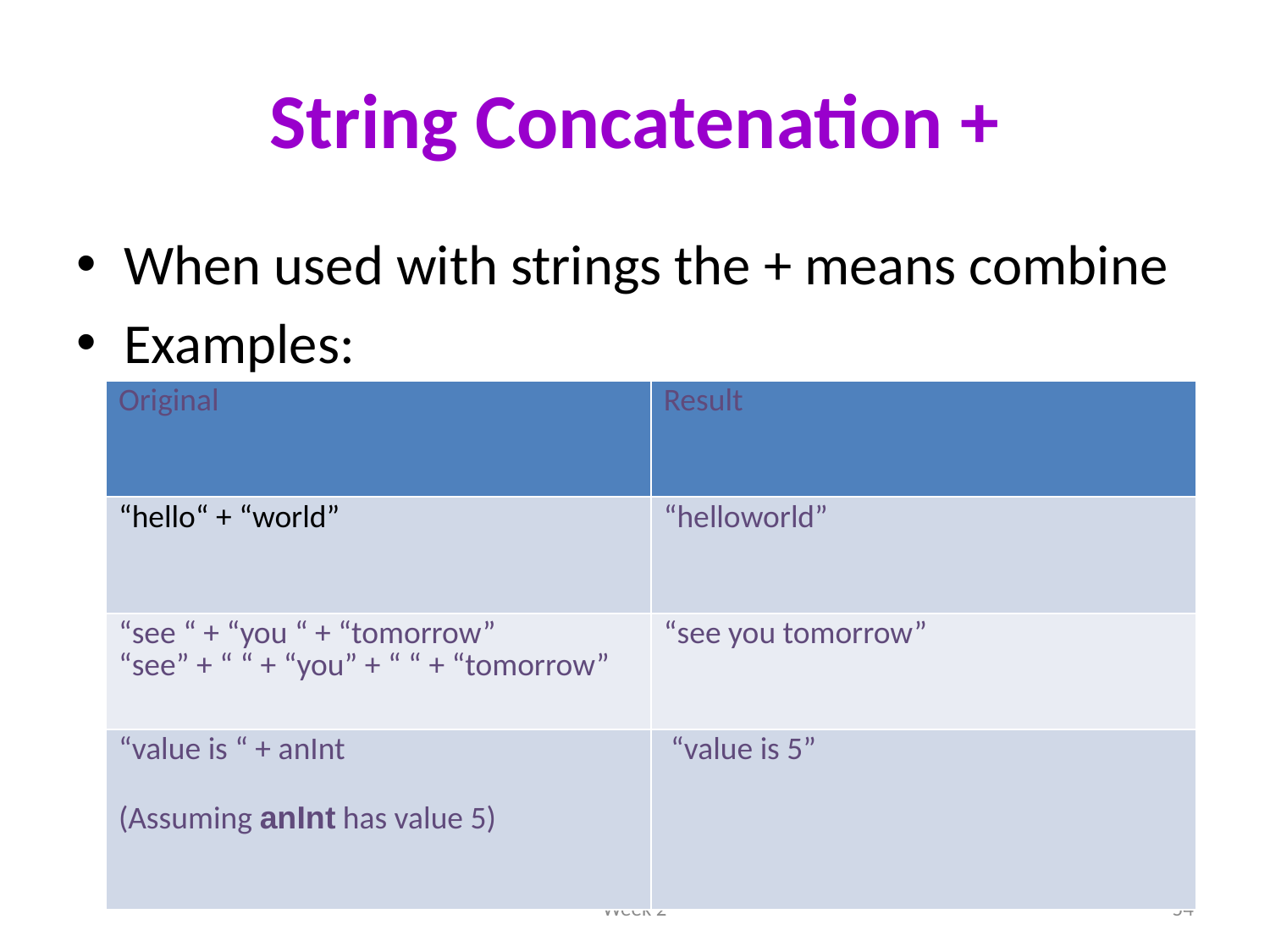

# String Concatenation +
When used with strings the + means combine
Examples:

| Original | Result |
| --- | --- |
| “hello“ + “world” | “helloworld” |
| “see “ + “you “ + “tomorrow” “see” + “ “ + “you” + “ “ + “tomorrow” | “see you tomorrow” |
| “value is “ + anInt (Assuming anInt has value 5) | “value is 5” |
Week 2
54